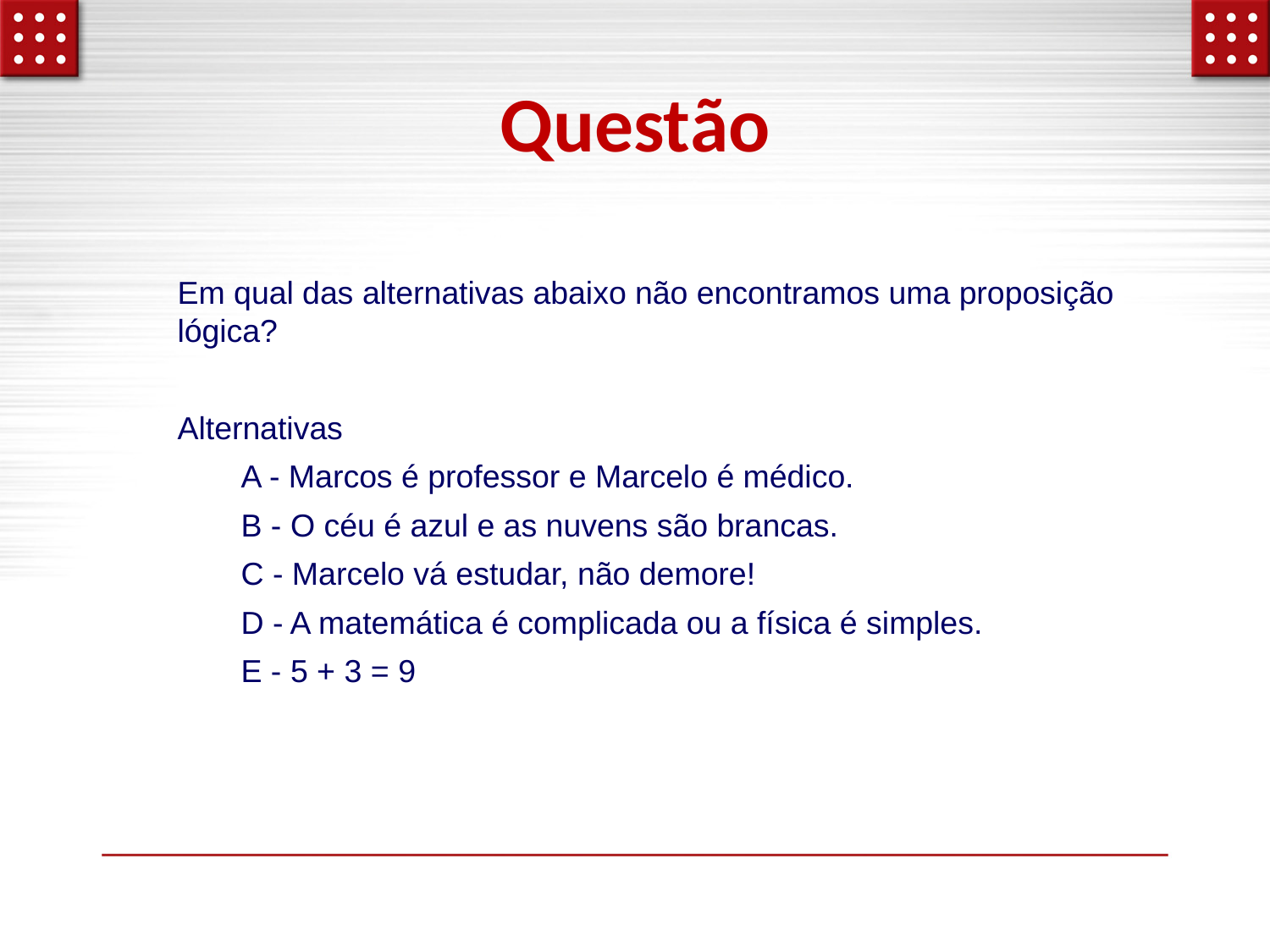

# Questão
Em qual das alternativas abaixo não encontramos uma proposição lógica?

Alternativas
A - Marcos é professor e Marcelo é médico.
B - O céu é azul e as nuvens são brancas.
C - Marcelo vá estudar, não demore!
D - A matemática é complicada ou a física é simples.
E - 5 + 3 = 9